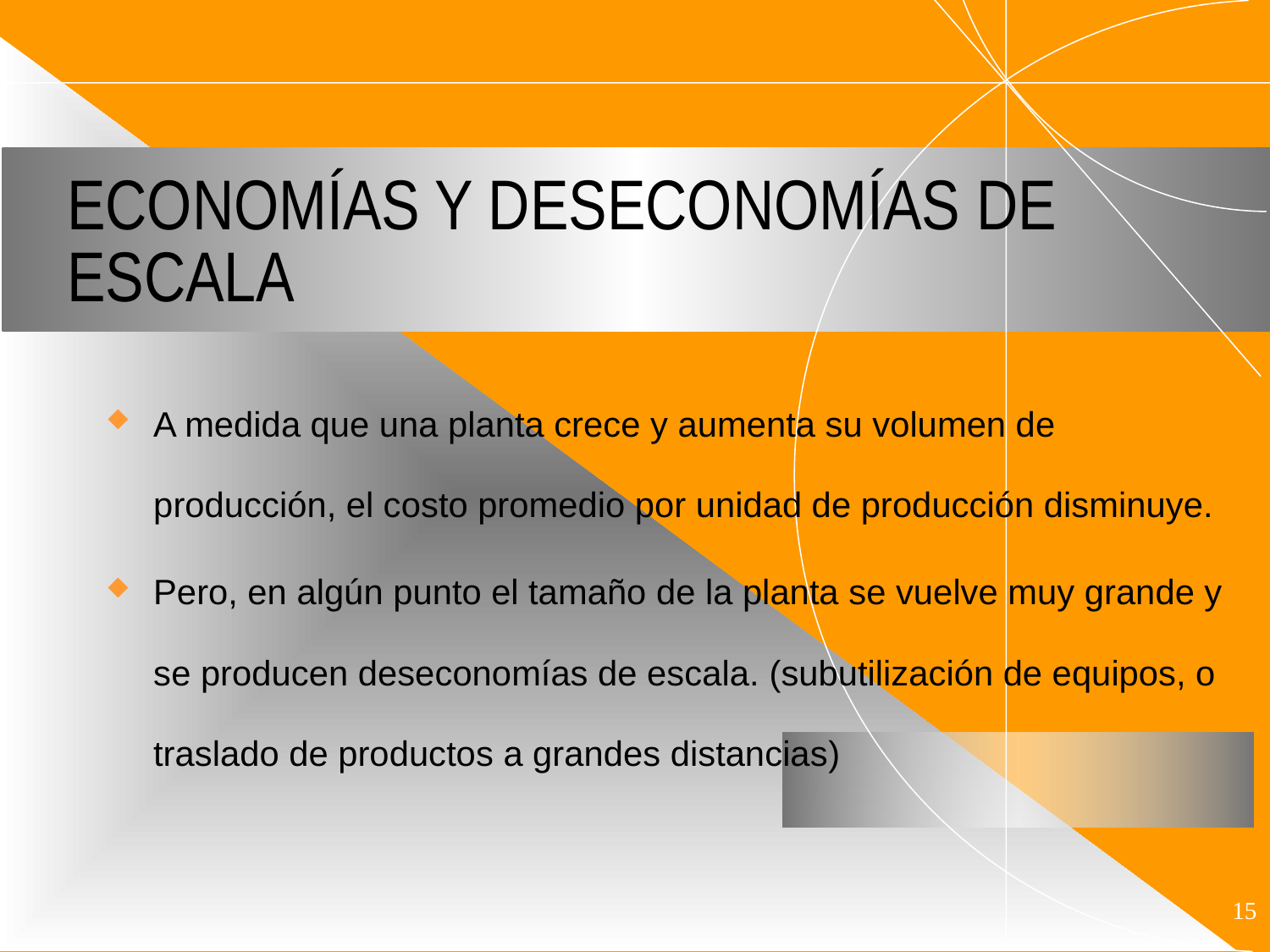

# ECONOMÍAS Y DESECONOMÍAS DE ESCALA
A medida que una planta crece y aumenta su volumen de producción, el costo promedio por unidad de producción disminuye.
Pero, en algún punto el tamaño de la planta se vuelve muy grande y se producen deseconomías de escala. (subutilización de equipos, o traslado de productos a grandes distancias)
15